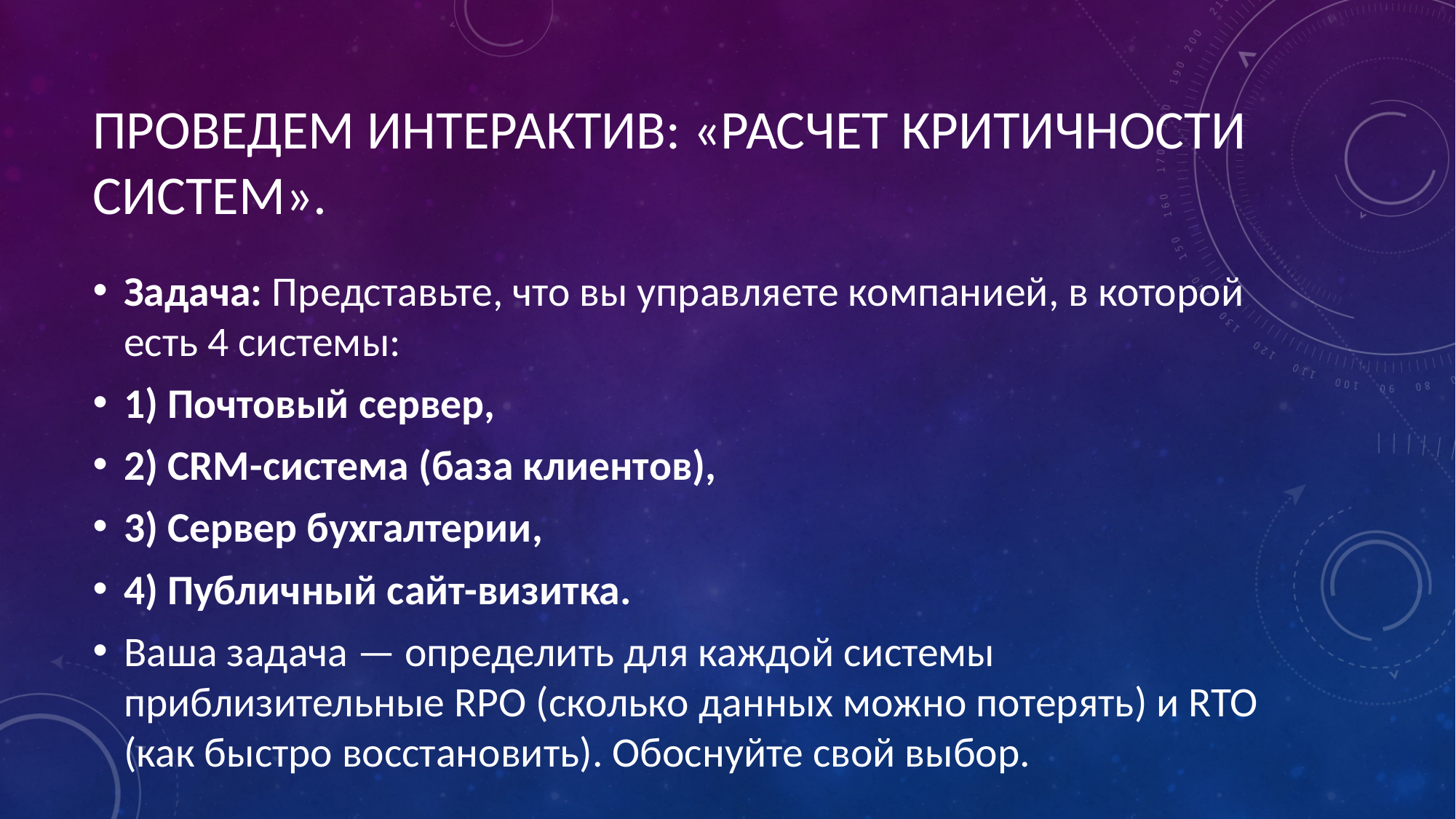

# Проведем интерактив: «Расчет критичности систем».
Задача: Представьте, что вы управляете компанией, в которой есть 4 системы:
1) Почтовый сервер,
2) CRM-система (база клиентов),
3) Сервер бухгалтерии,
4) Публичный сайт-визитка.
Ваша задача — определить для каждой системы приблизительные RPO (сколько данных можно потерять) и RTO (как быстро восстановить). Обоснуйте свой выбор.